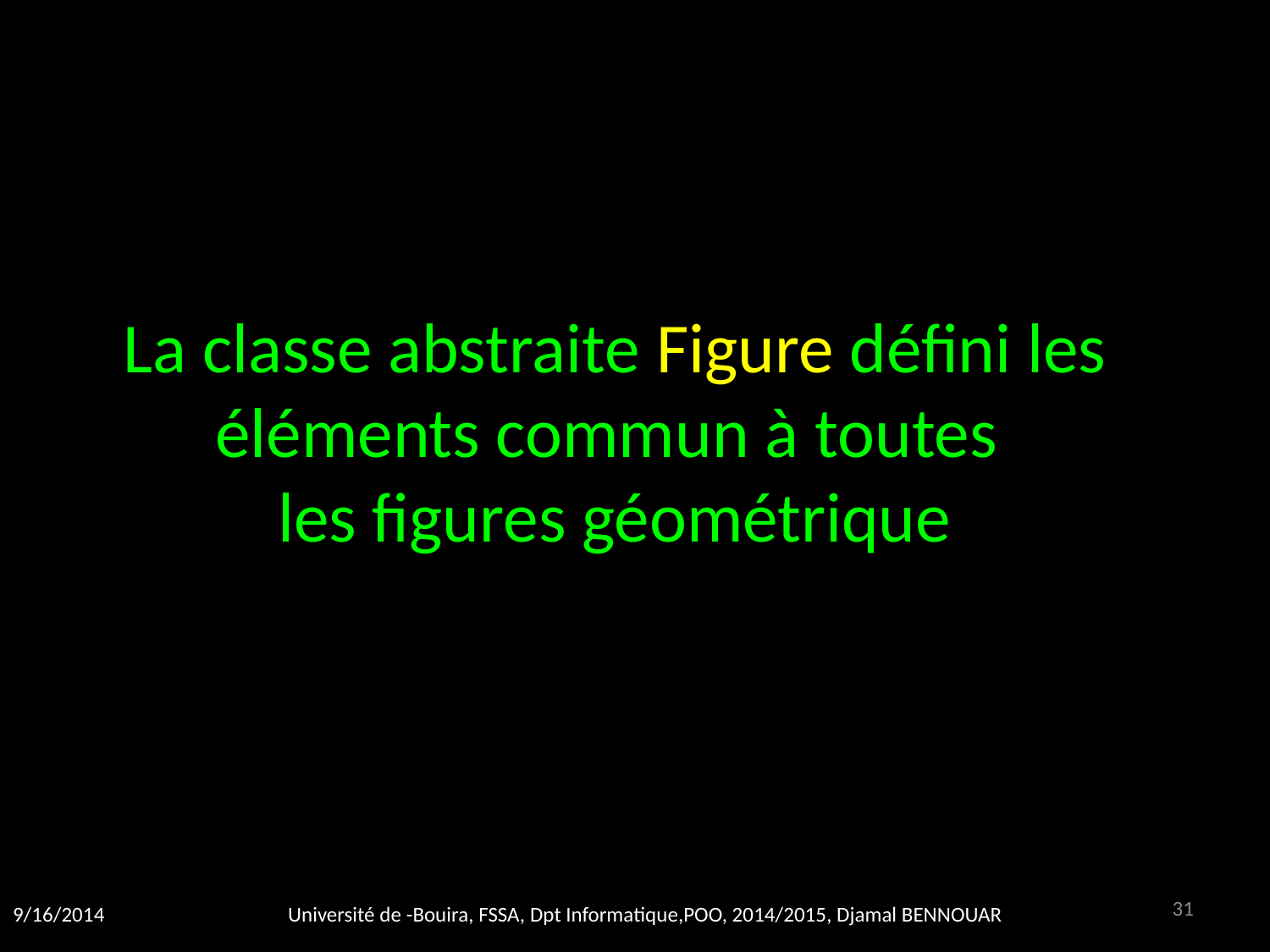

La classe abstraite Figure défini les éléments commun à toutes
les figures géométrique
31
9/16/2014
Université de -Bouira, FSSA, Dpt Informatique,POO, 2014/2015, Djamal BENNOUAR